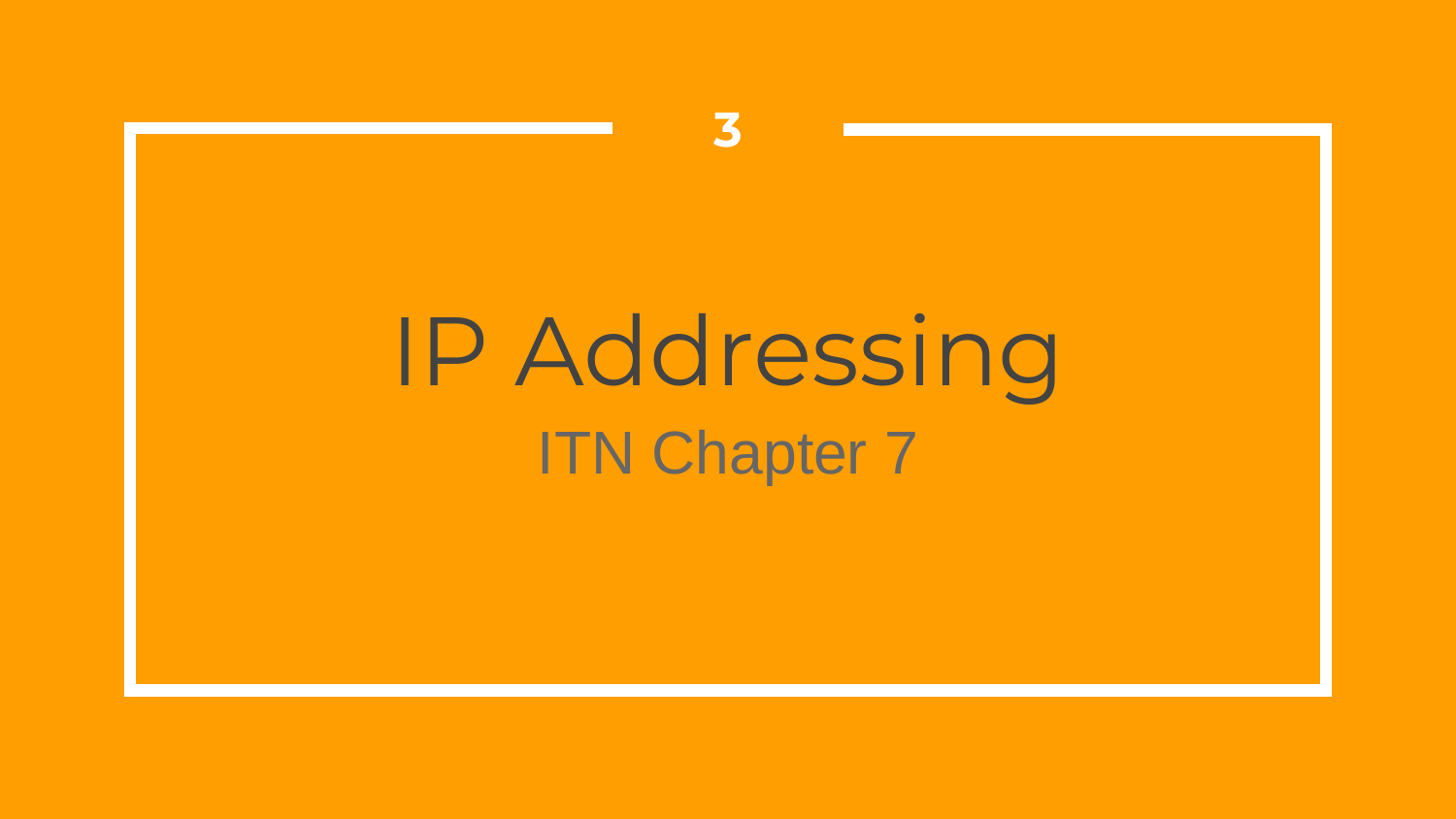

3
# IP Addressing
ITN Chapter 7